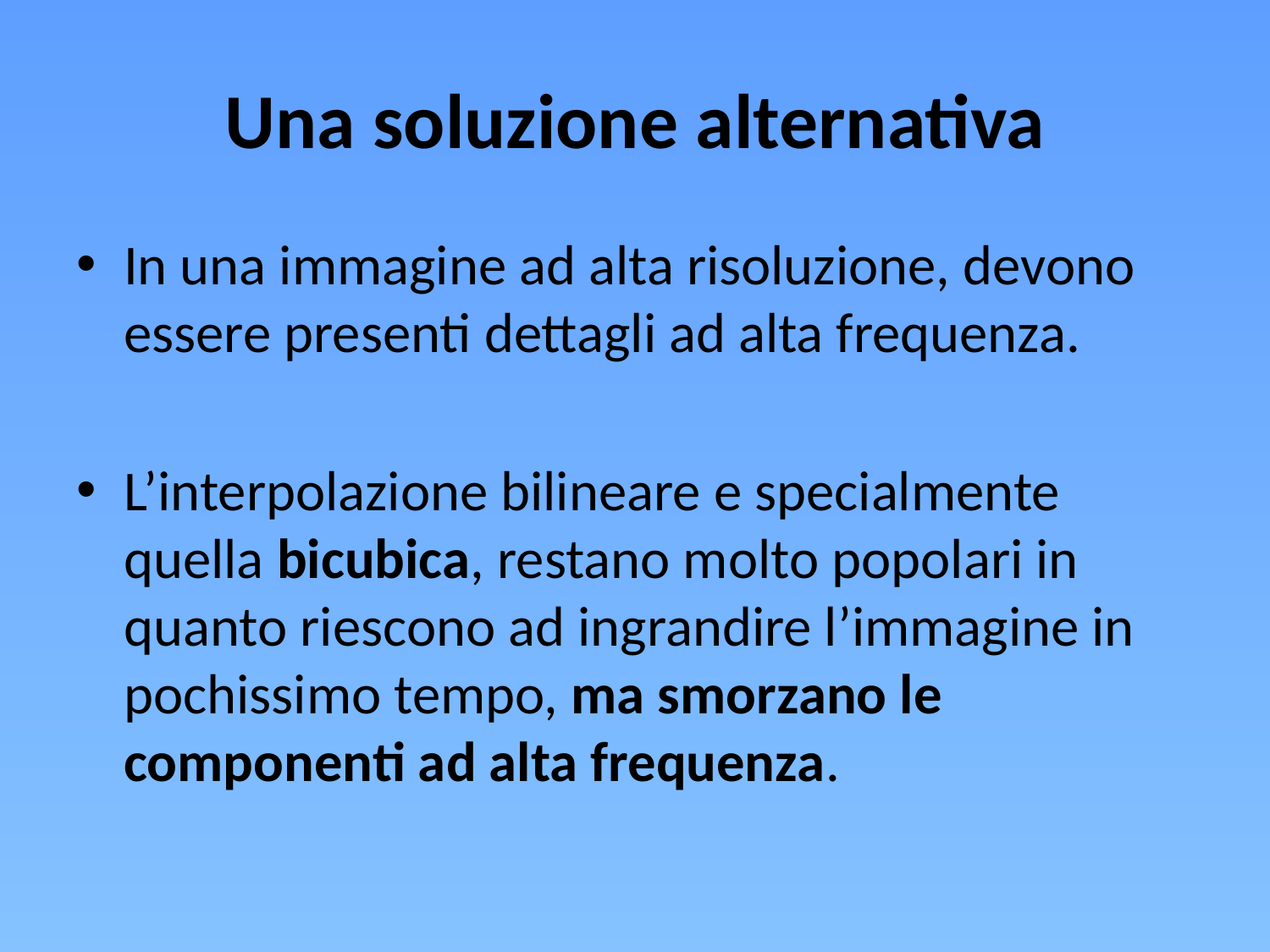

# Una soluzione alternativa
In una immagine ad alta risoluzione, devono essere presenti dettagli ad alta frequenza.

L’interpolazione bilineare e specialmente quella bicubica, restano molto popolari in quanto riescono ad ingrandire l’immagine in pochissimo tempo, ma smorzano le componenti ad alta frequenza.